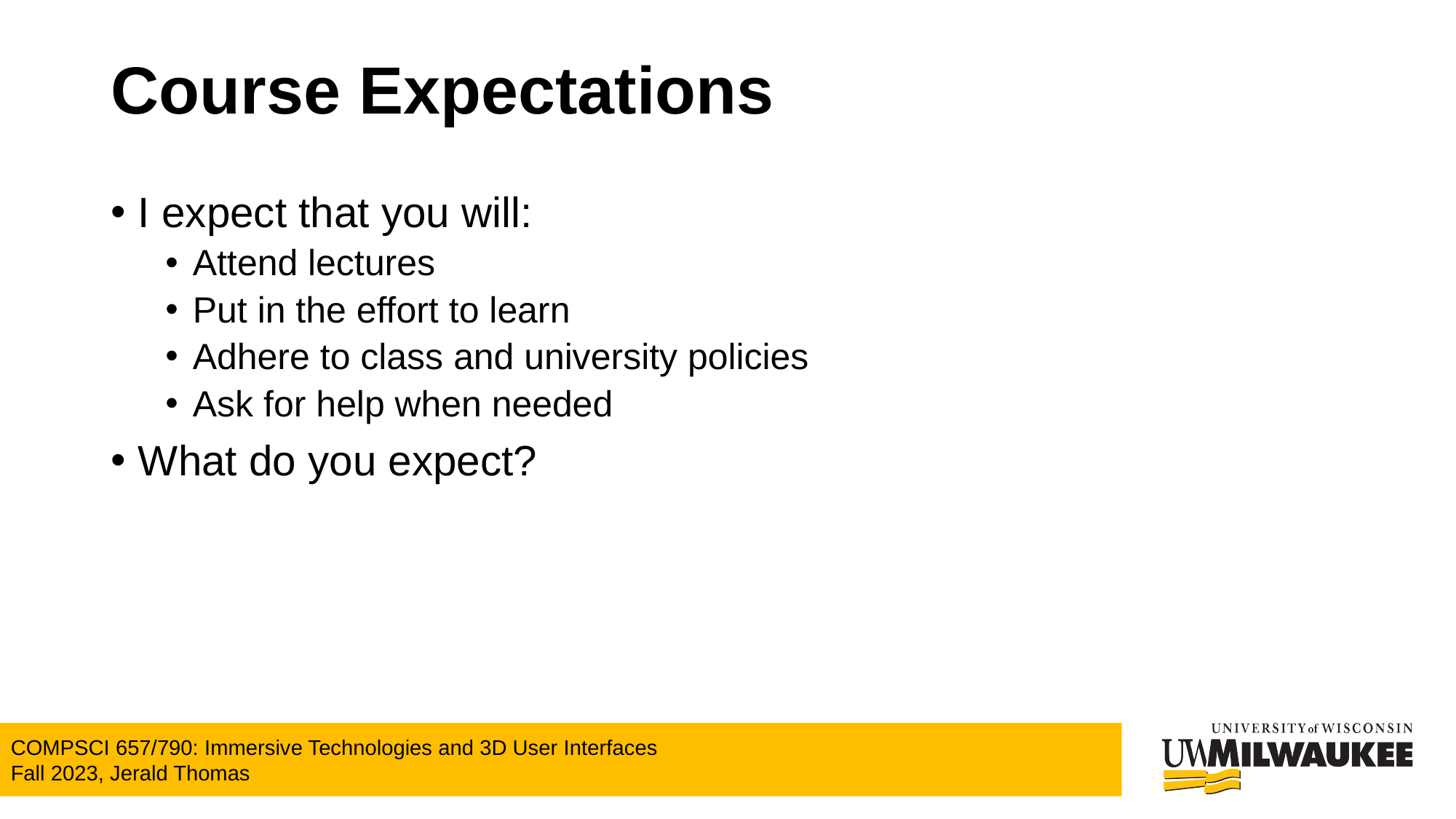

# Course Expectations
I expect that you will:
Attend lectures
Put in the effort to learn
Adhere to class and university policies
Ask for help when needed
What do you expect?